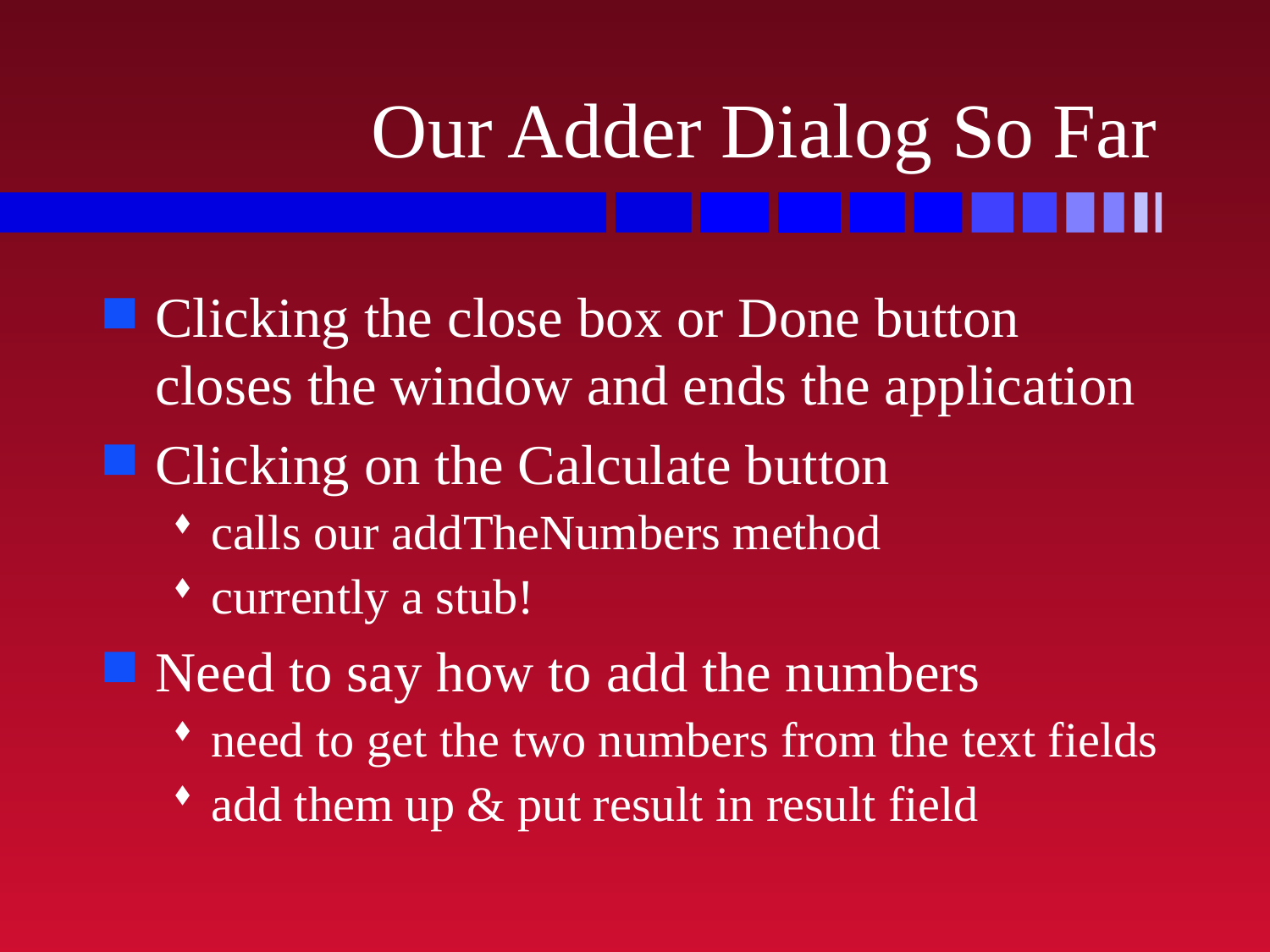

# Our Adder Dialog So Far
Clicking the close box or Done button closes the window and ends the application
Clicking on the Calculate button
calls our addTheNumbers method
currently a stub!
Need to say how to add the numbers
need to get the two numbers from the text fields
add them up & put result in result field